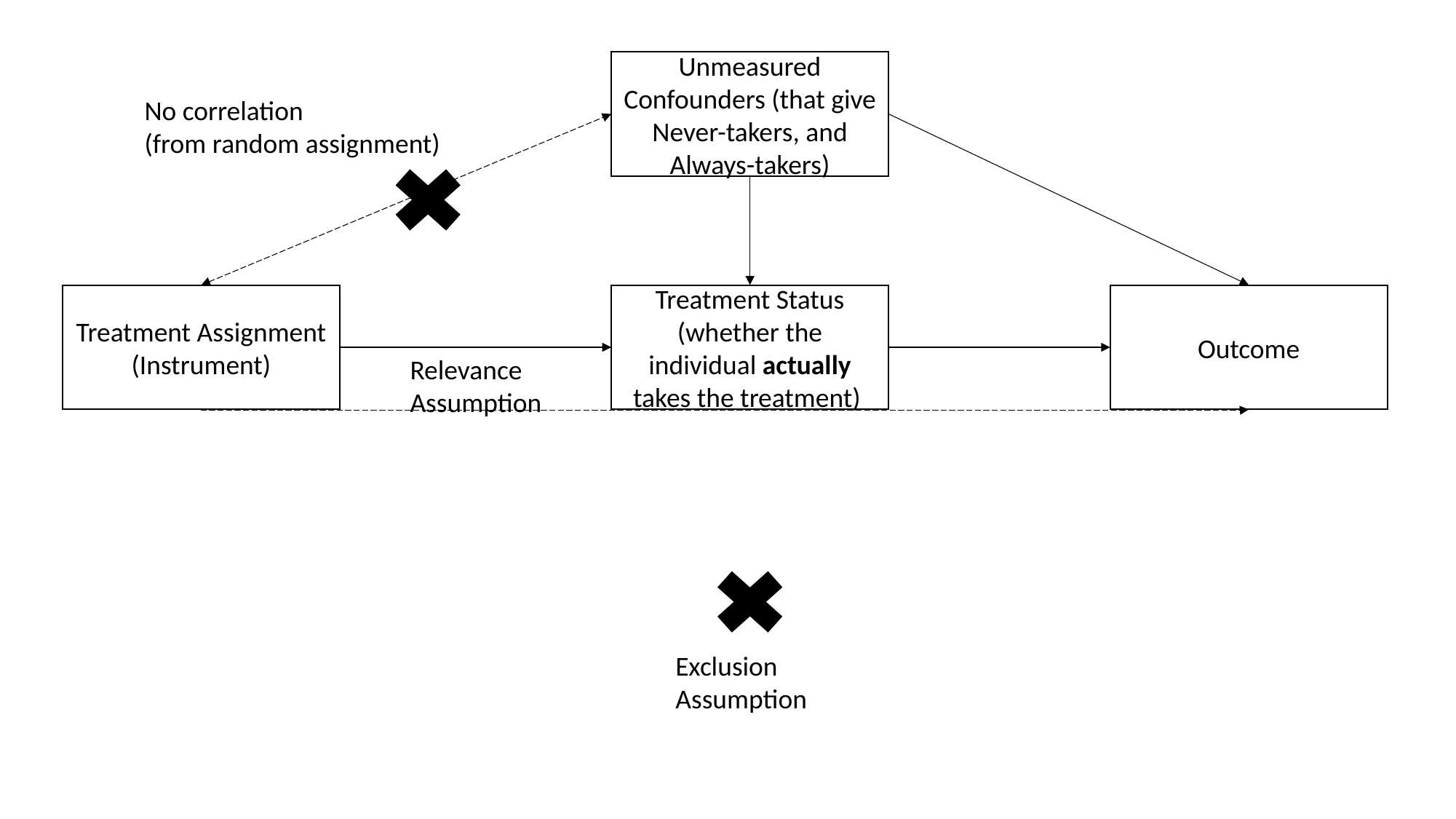

Unmeasured Confounders (that give Never-takers, and Always-takers)
No correlation
(from random assignment)

Treatment Assignment
(Instrument)
Treatment Status
(whether the individual actually takes the treatment)
Outcome
Relevance Assumption

Exclusion Assumption